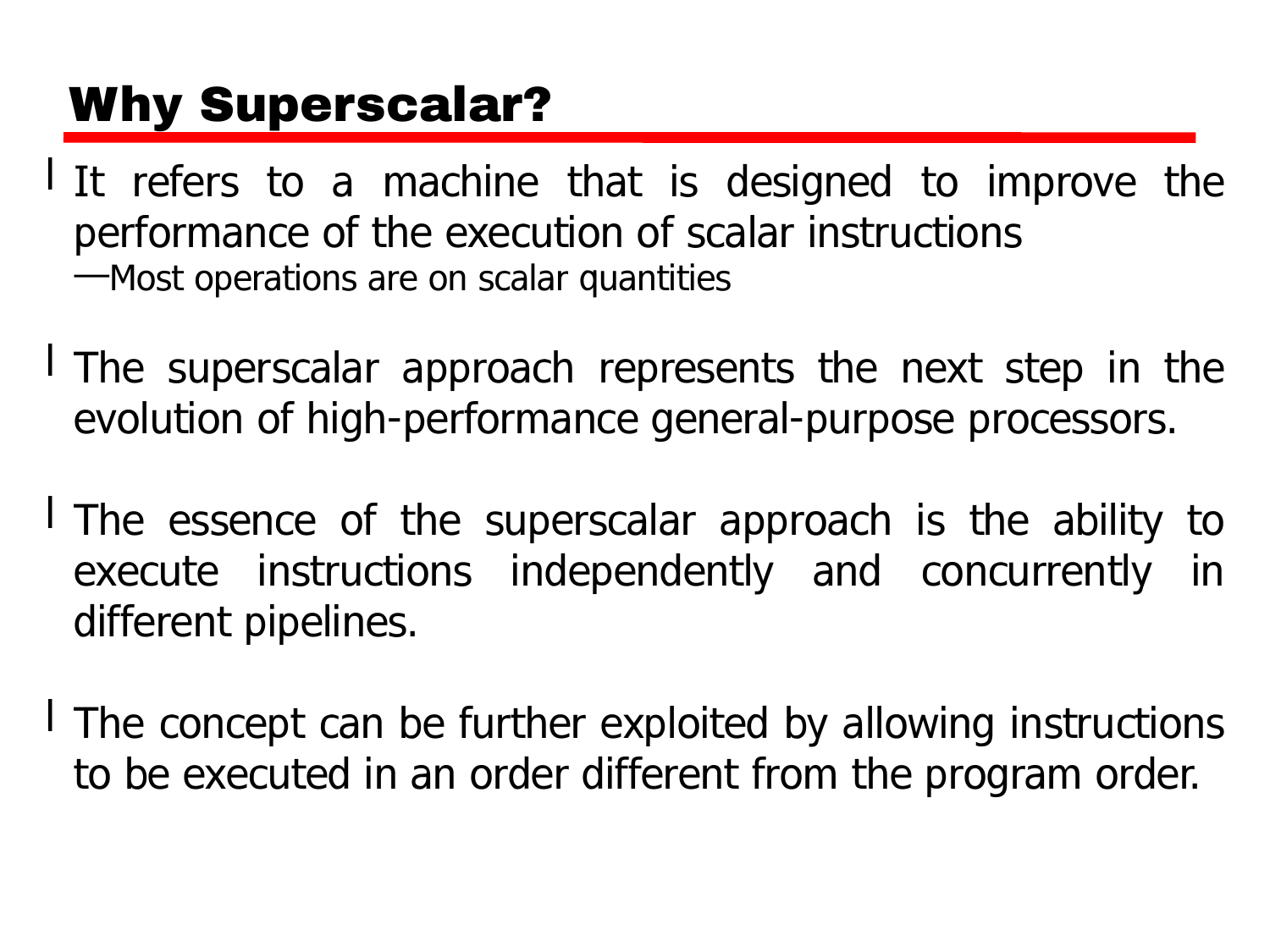

Why Superscalar?
It refers to a machine that is designed to improve the performance of the execution of scalar instructions
Most operations are on scalar quantities

The superscalar approach represents the next step in the evolution of high-performance general-purpose processors.

The essence of the superscalar approach is the ability to execute instructions independently and concurrently in different pipelines.

The concept can be further exploited by allowing instructions to be executed in an order different from the program order.